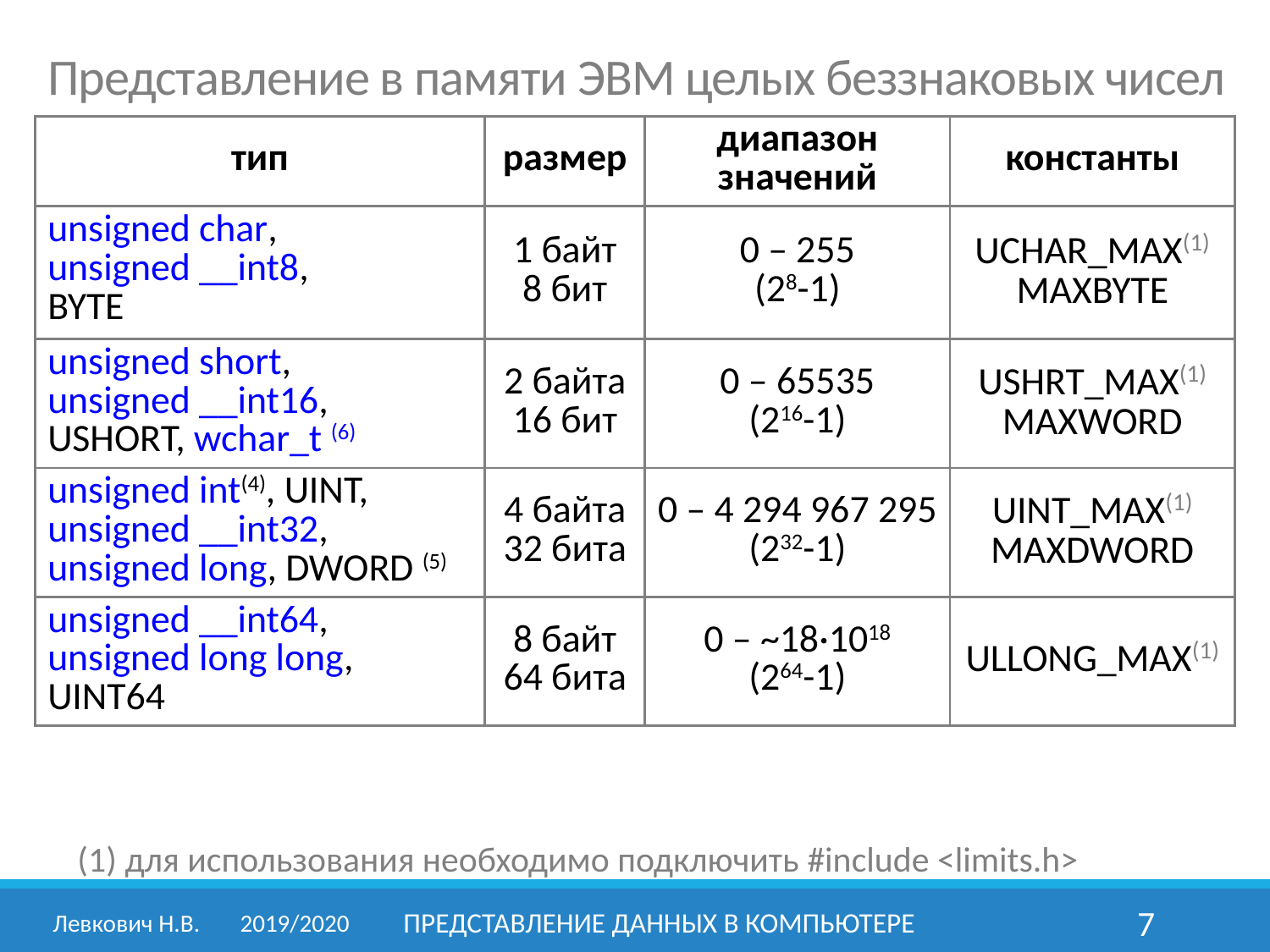

Представление в памяти ЭВМ целых беззнаковых чисел
| тип | размер | диапазон значений | константы |
| --- | --- | --- | --- |
| unsigned char, unsigned \_\_int8, BYTE | 1 байт 8 бит | 0 – 255 (28-1) | UCHAR\_MAX(1) MAXBYTE |
| unsigned short, unsigned \_\_int16, USHORT, wchar\_t (6) | 2 байта 16 бит | 0 – 65535 (216-1) | USHRT\_MAX(1) MAXWORD |
| unsigned int(4), UINT, unsigned \_\_int32, unsigned long, DWORD (5) | 4 байта 32 бита | 0 – 4 294 967 295 (232-1) | UINT\_MAX(1) MAXDWORD |
| unsigned \_\_int64, unsigned long long, UINT64 | 8 байт 64 бита | 0 – ~18·1018 (264-1) | ULLONG\_MAX(1) |
(1) для использования необходимо подключить #include <limits.h>
Левкович Н.В.	2019/2020
Представление данных в компьютере
7